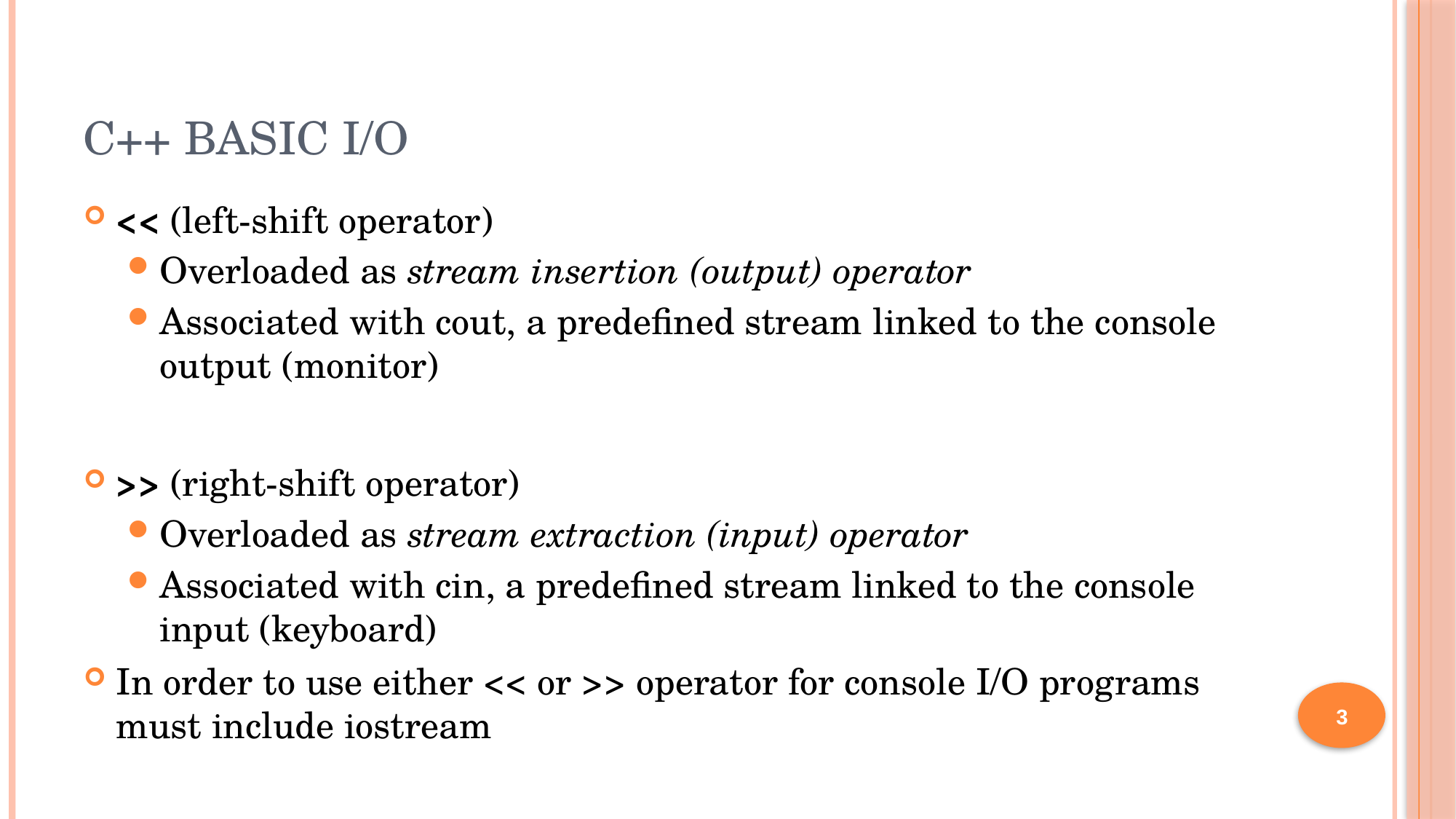

# C++ Basic I/O
<< (left-shift operator)
Overloaded as stream insertion (output) operator
Associated with cout, a predefined stream linked to the console output (monitor)

>> (right-shift operator)
Overloaded as stream extraction (input) operator
Associated with cin, a predefined stream linked to the console input (keyboard)
In order to use either << or >> operator for console I/O programs must include iostream

3